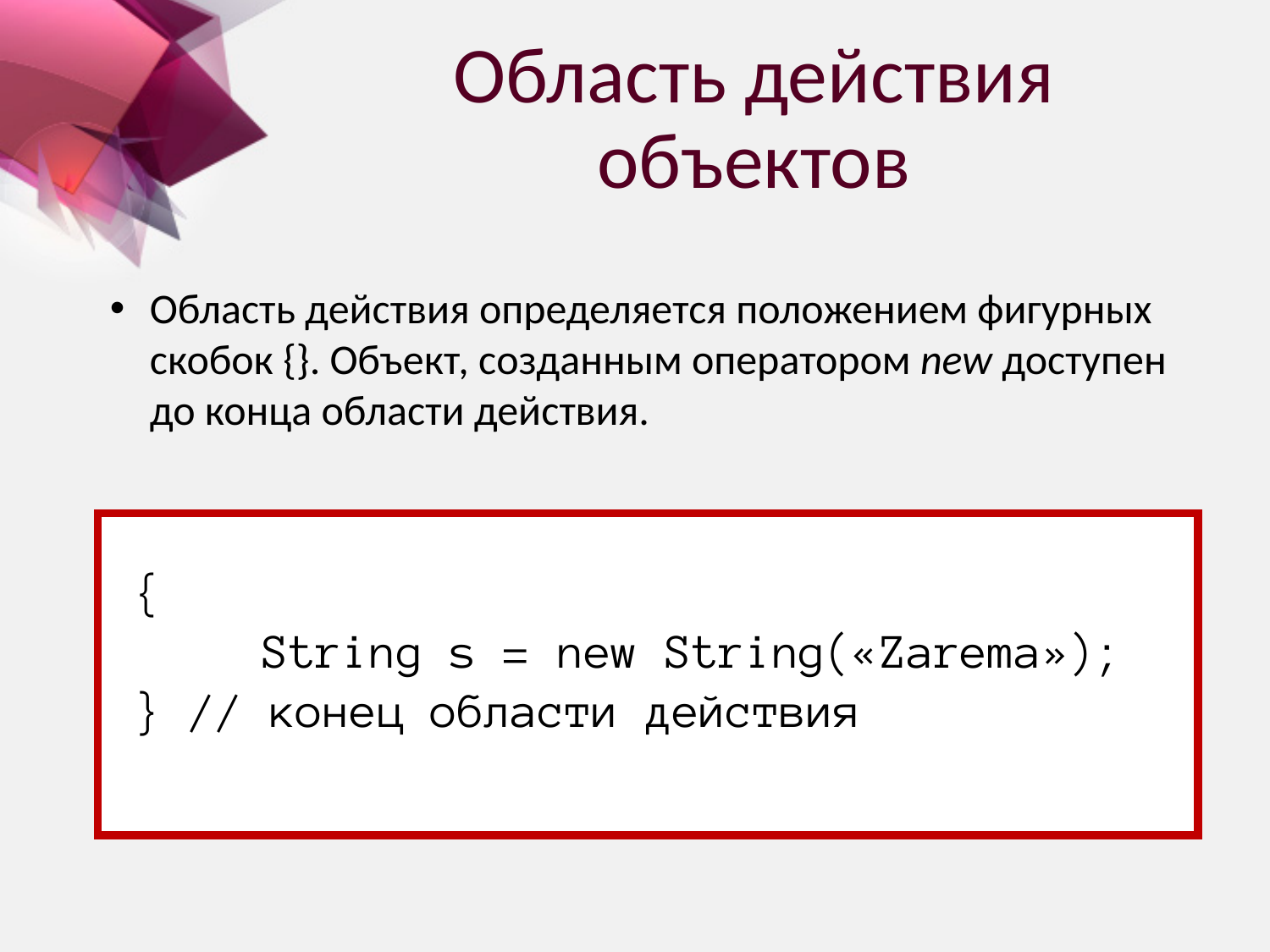

# Область действия объектов
Область действия определяется положением фигурных скобок {}. Объект, созданным оператором new доступен до конца области действия.

{
	String s = new String(«Zarema»);
} // конец области действия